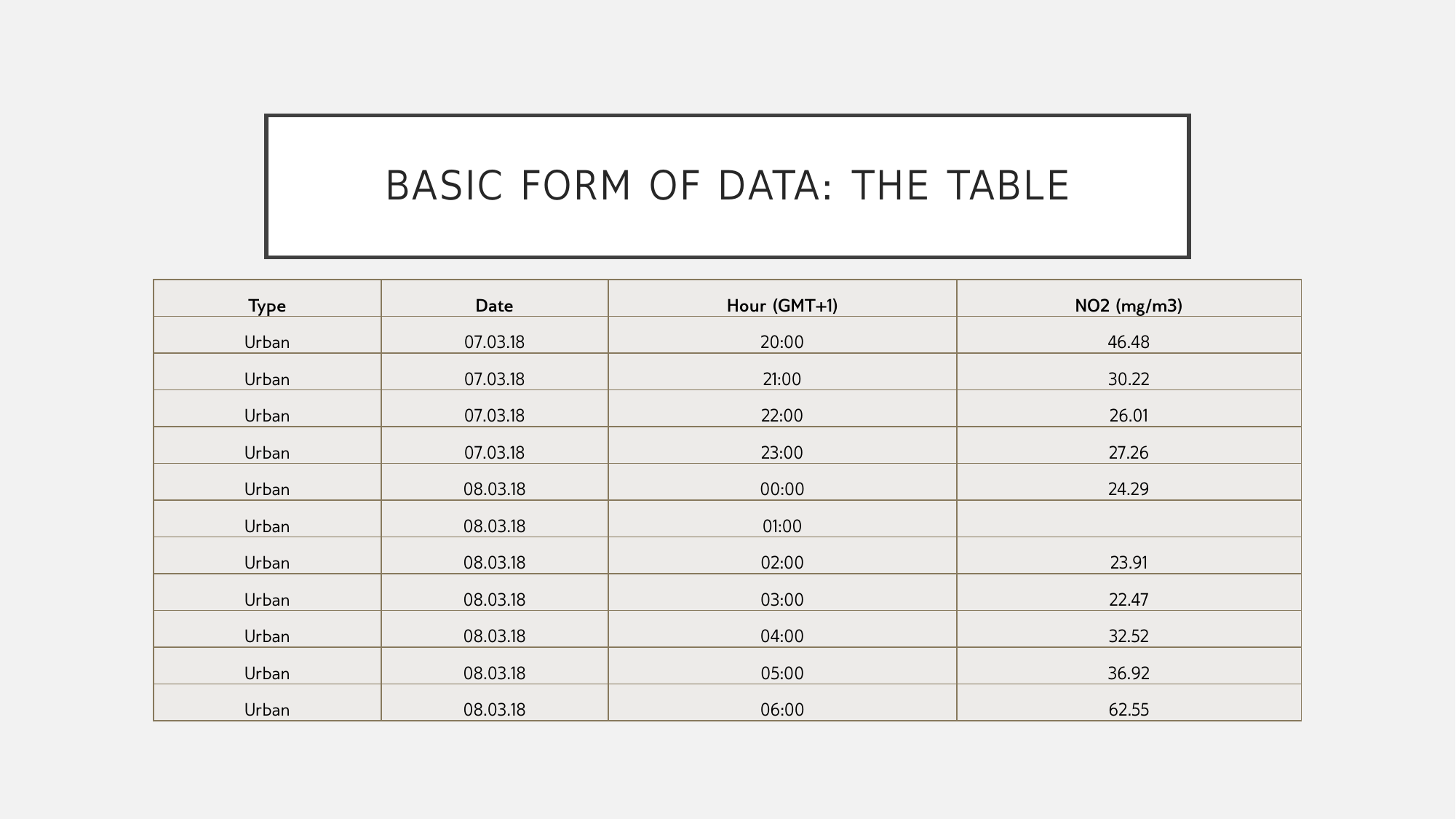

# BASIC FORM OF DATA: THE TABLE
| Type | Date | Hour (GMT+1) | NO2 (mg/m3) |
| --- | --- | --- | --- |
| Urban | 07.03.18 | 20:00 | 46.48 |
| Urban | 07.03.18 | 21:00 | 30.22 |
| Urban | 07.03.18 | 22:00 | 26.01 |
| Urban | 07.03.18 | 23:00 | 27.26 |
| Urban | 08.03.18 | 00:00 | 24.29 |
| Urban | 08.03.18 | 01:00 |  |
| Urban | 08.03.18 | 02:00 | 23.91 |
| Urban | 08.03.18 | 03:00 | 22.47 |
| Urban | 08.03.18 | 04:00 | 32.52 |
| Urban | 08.03.18 | 05:00 | 36.92 |
| Urban | 08.03.18 | 06:00 | 62.55 |